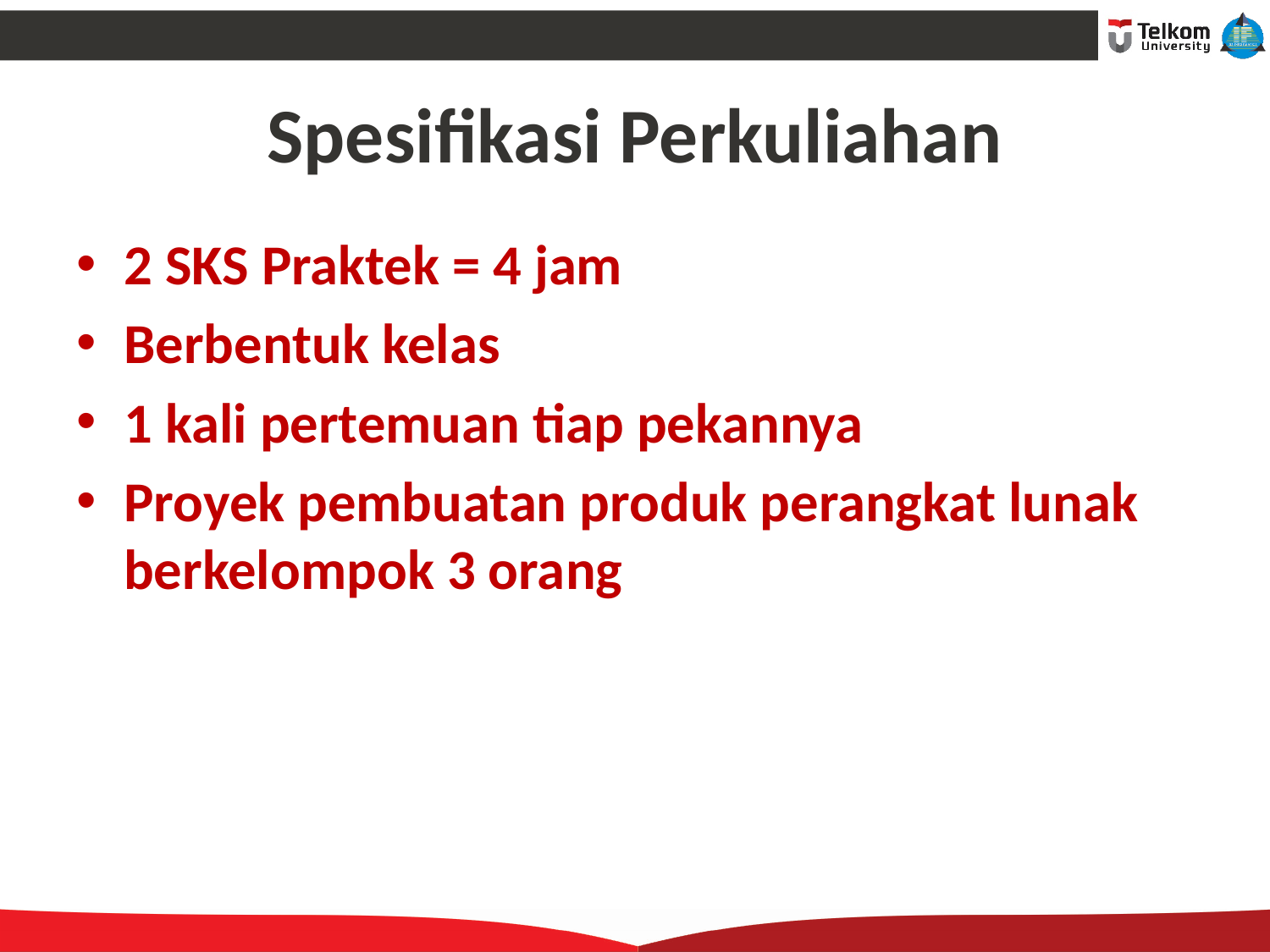

# Spesifikasi Perkuliahan
2 SKS Praktek = 4 jam
Berbentuk kelas
1 kali pertemuan tiap pekannya
Proyek pembuatan produk perangkat lunak berkelompok 3 orang